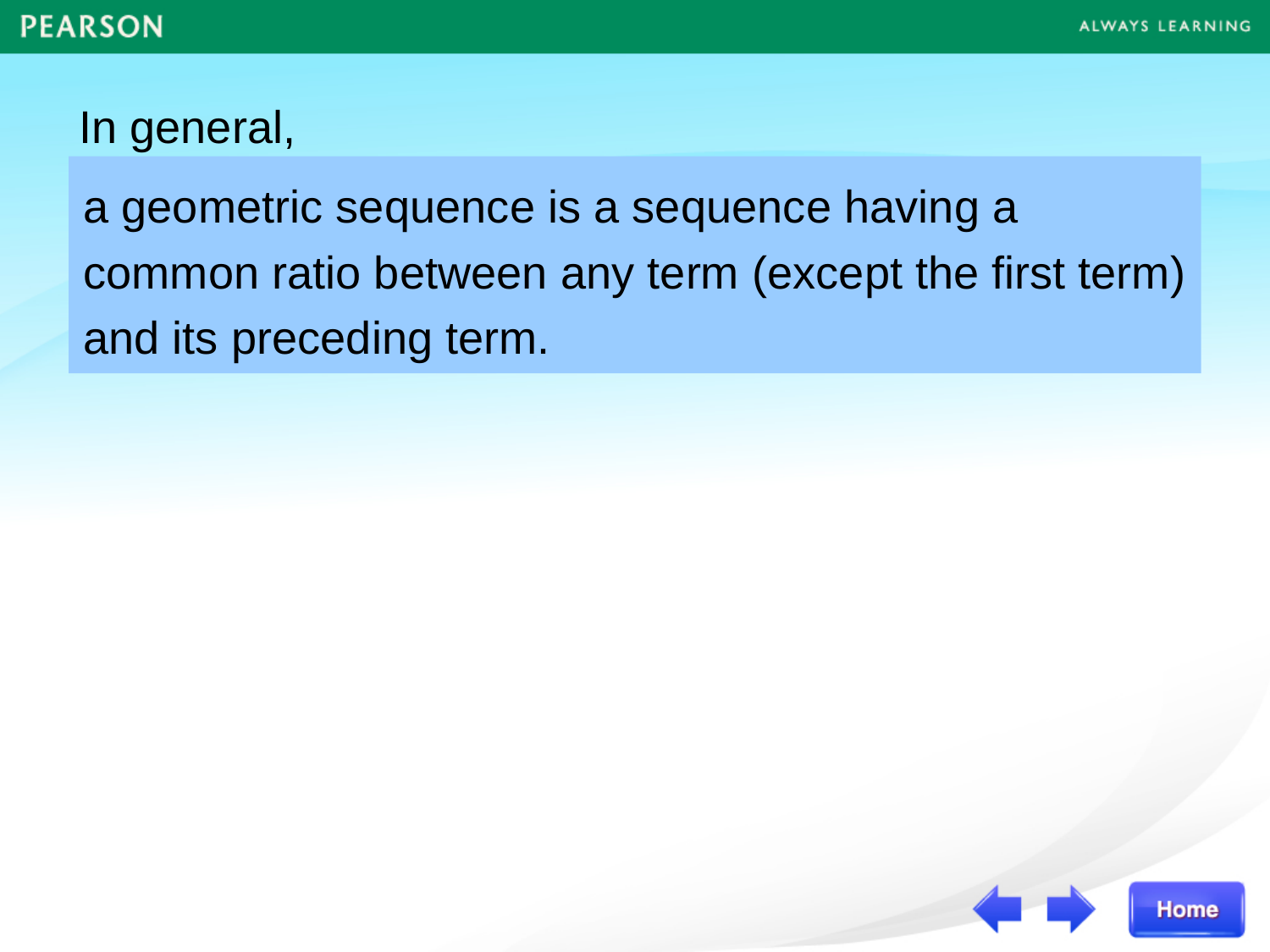

In general,
a geometric sequence is a sequence having a common ratio between any term (except the first term) and its preceding term.